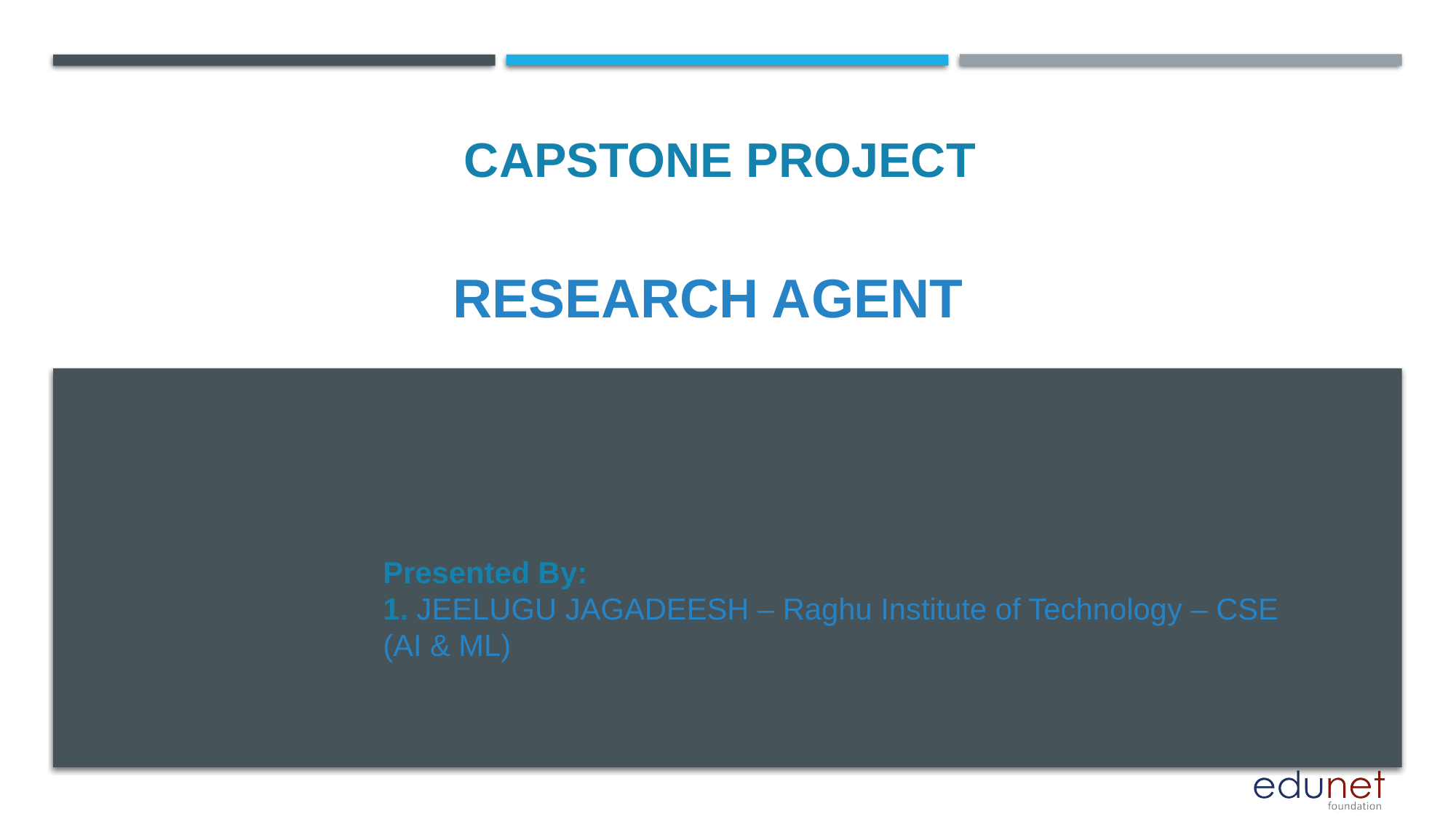

CAPSTONE PROJECT
# RESEARCH AGENT
Presented By:
1. JEELUGU JAGADEESH – Raghu Institute of Technology – CSE (AI & ML)